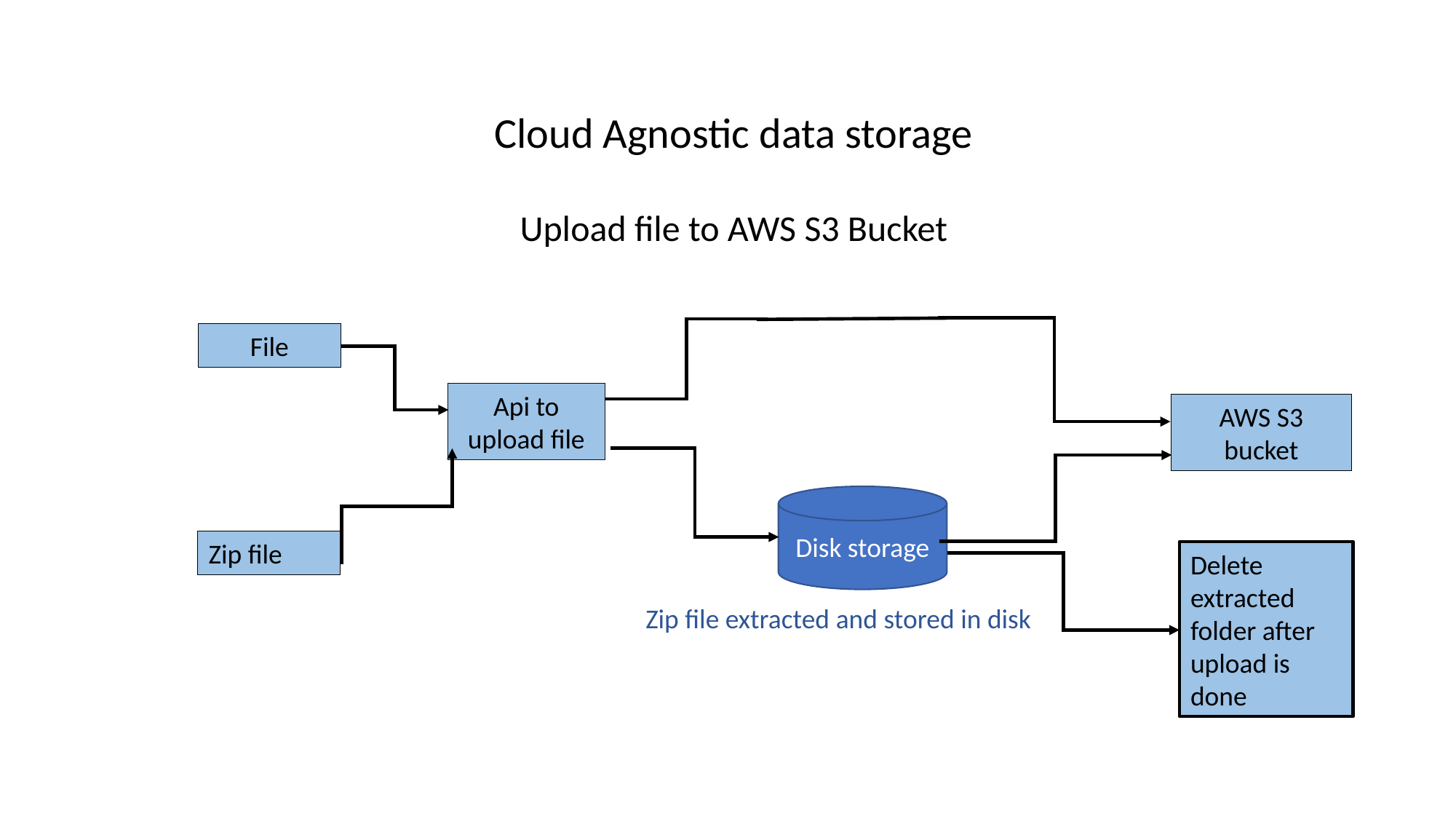

# Cloud Agnostic data storage
Upload file to AWS S3 Bucket
File
Api to upload file
AWS S3 bucket
Disk storage
Zip file
Delete extracted folder after upload is done
Zip file extracted and stored in disk